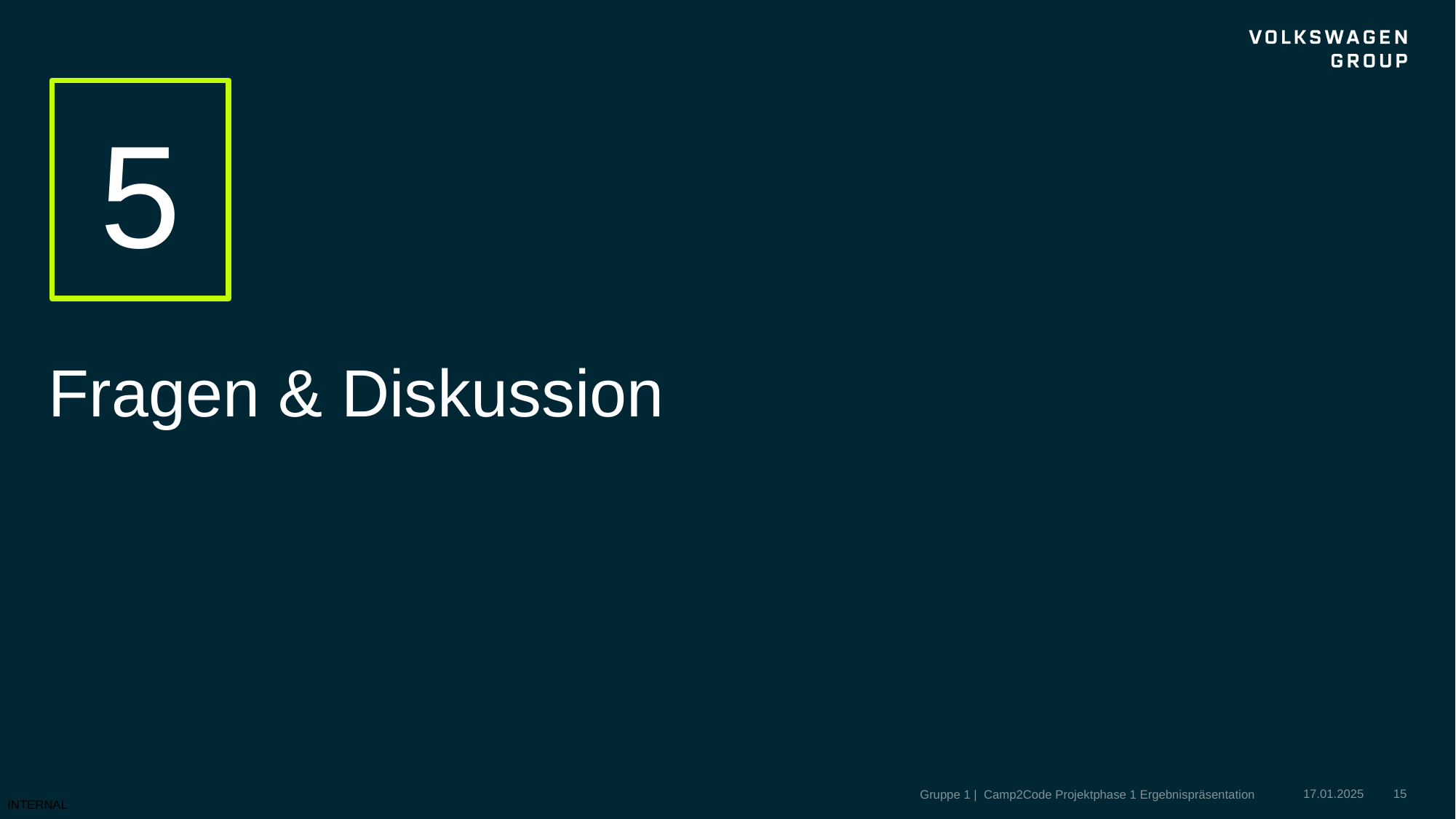

5
Fragen & Diskussion

17.01.2025
15
Gruppe 1 |  Camp2Code Projektphase 1 Ergebnispräsentation